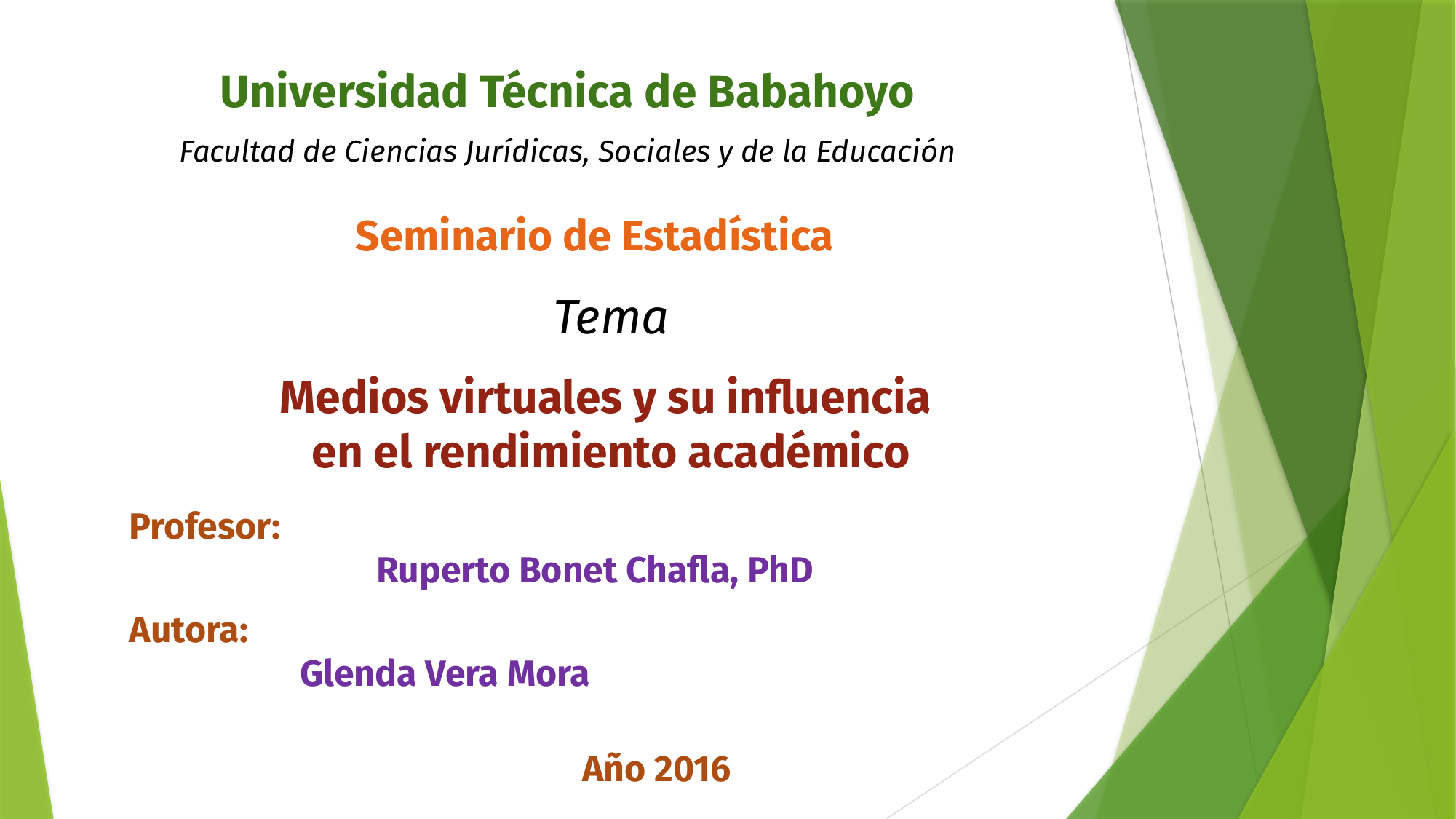

Universidad Técnica de Babahoyo
Facultad de Ciencias Jurídicas, Sociales y de la Educación
Seminario de Estadística
Tema
Medios virtuales y su influencia
en el rendimiento académico
Profesor:
Ruperto Bonet Chafla, PhD
Autora:
                    Glenda Vera Mora
Año 2016